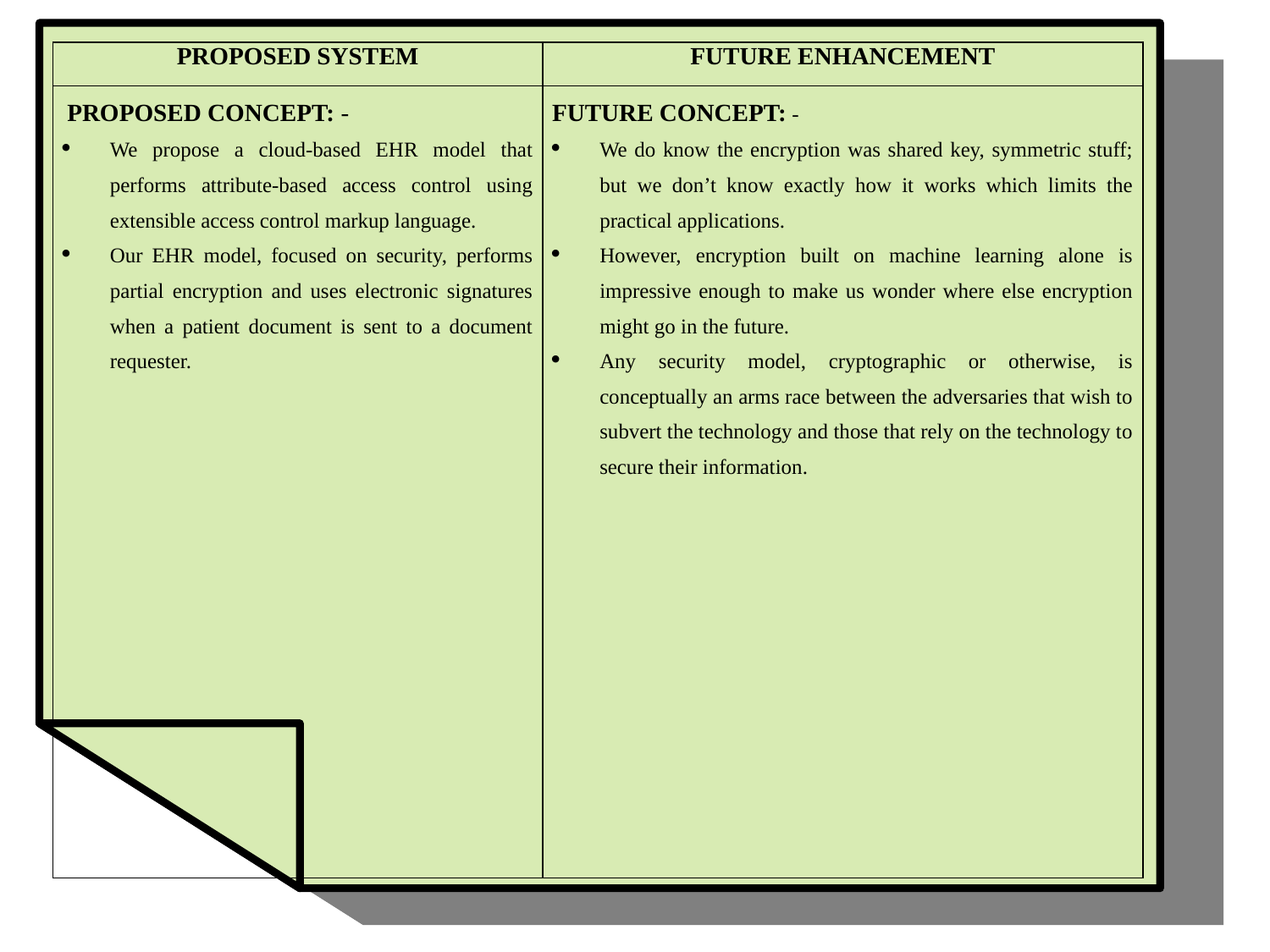

| PROPOSED SYSTEM | FUTURE ENHANCEMENT |
| --- | --- |
| PROPOSED CONCEPT: - We propose a cloud-based EHR model that performs attribute-based access control using extensible access control markup language. Our EHR model, focused on security, performs partial encryption and uses electronic signatures when a patient document is sent to a document requester. | FUTURE CONCEPT: - We do know the encryption was shared key, symmetric stuff; but we don’t know exactly how it works which limits the practical applications. However, encryption built on machine learning alone is impressive enough to make us wonder where else encryption might go in the future. Any security model, cryptographic or otherwise, is conceptually an arms race between the adversaries that wish to subvert the technology and those that rely on the technology to secure their information. |
#